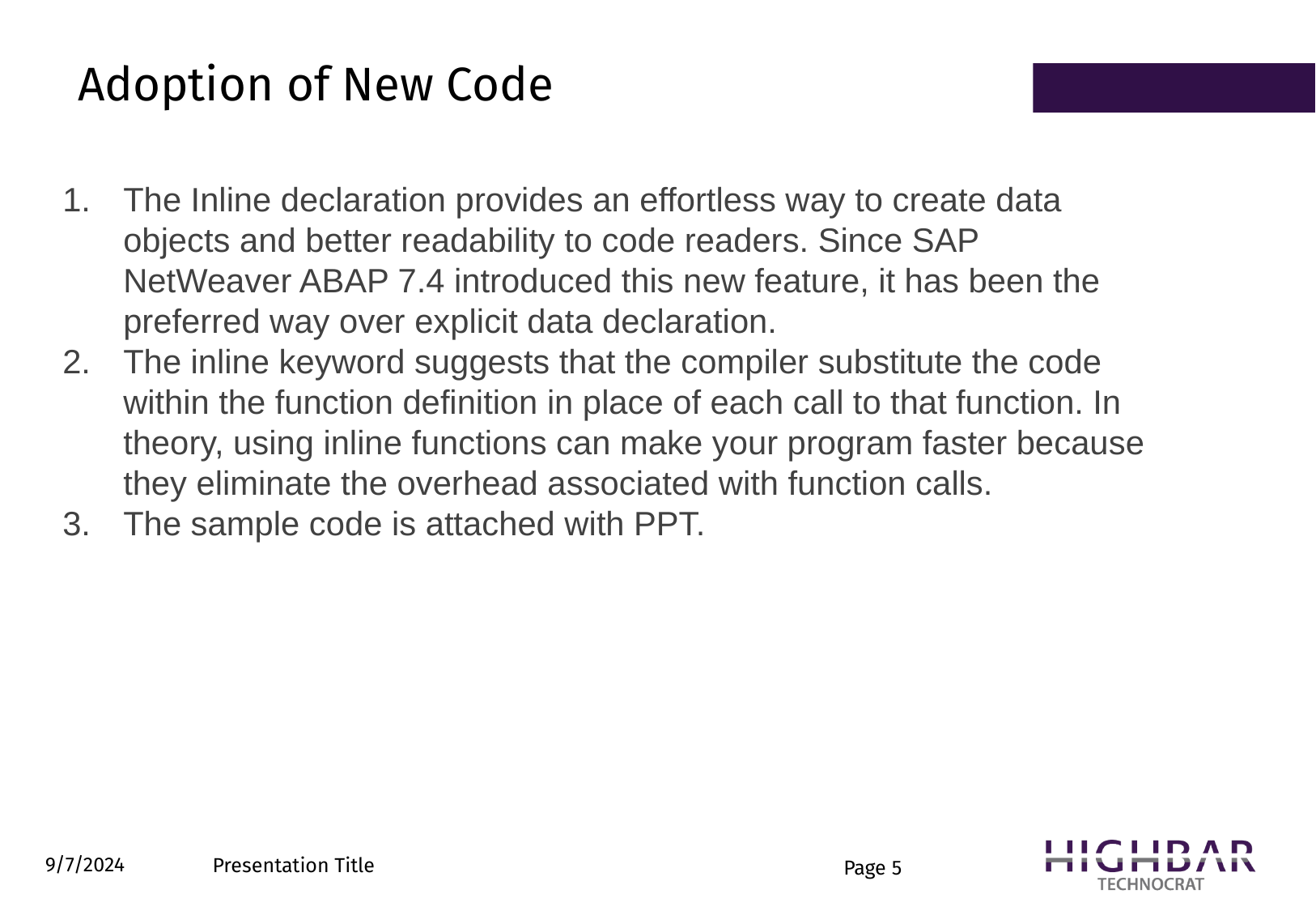

Adoption of New Code
The Inline declaration provides an effortless way to create data objects and better readability to code readers. Since SAP NetWeaver ABAP 7.4 introduced this new feature, it has been the preferred way over explicit data declaration.
The inline keyword suggests that the compiler substitute the code within the function definition in place of each call to that function. In theory, using inline functions can make your program faster because they eliminate the overhead associated with function calls.
The sample code is attached with PPT.